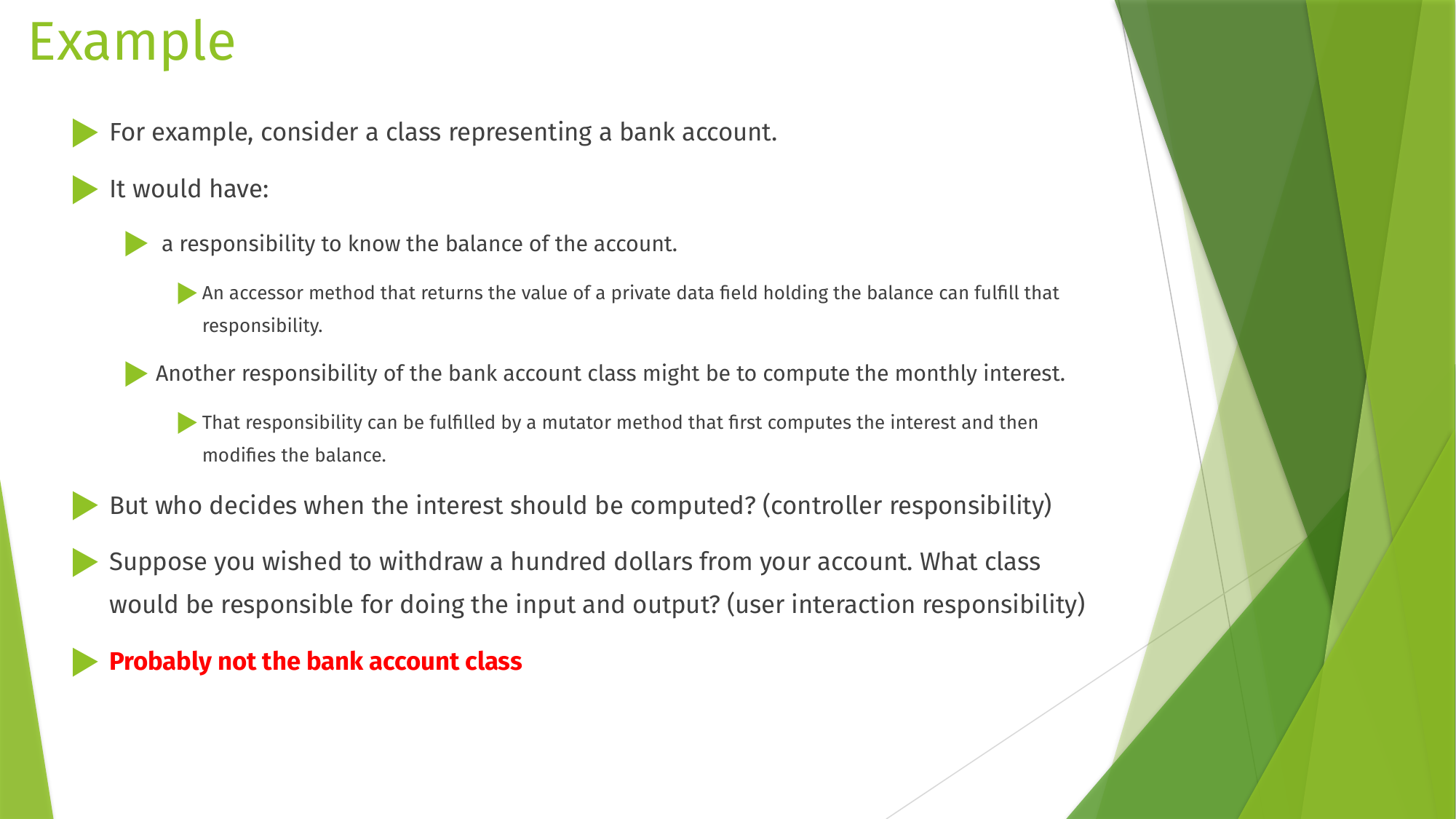

# Example
For example, consider a class representing a bank account.
It would have:
 a responsibility to know the balance of the account.
An accessor method that returns the value of a private data field holding the balance can fulfill that responsibility.
Another responsibility of the bank account class might be to compute the monthly interest.
That responsibility can be fulfilled by a mutator method that first computes the interest and then modifies the balance.
But who decides when the interest should be computed? (controller responsibility)
Suppose you wished to withdraw a hundred dollars from your account. What class would be responsible for doing the input and output? (user interaction responsibility)
Probably not the bank account class